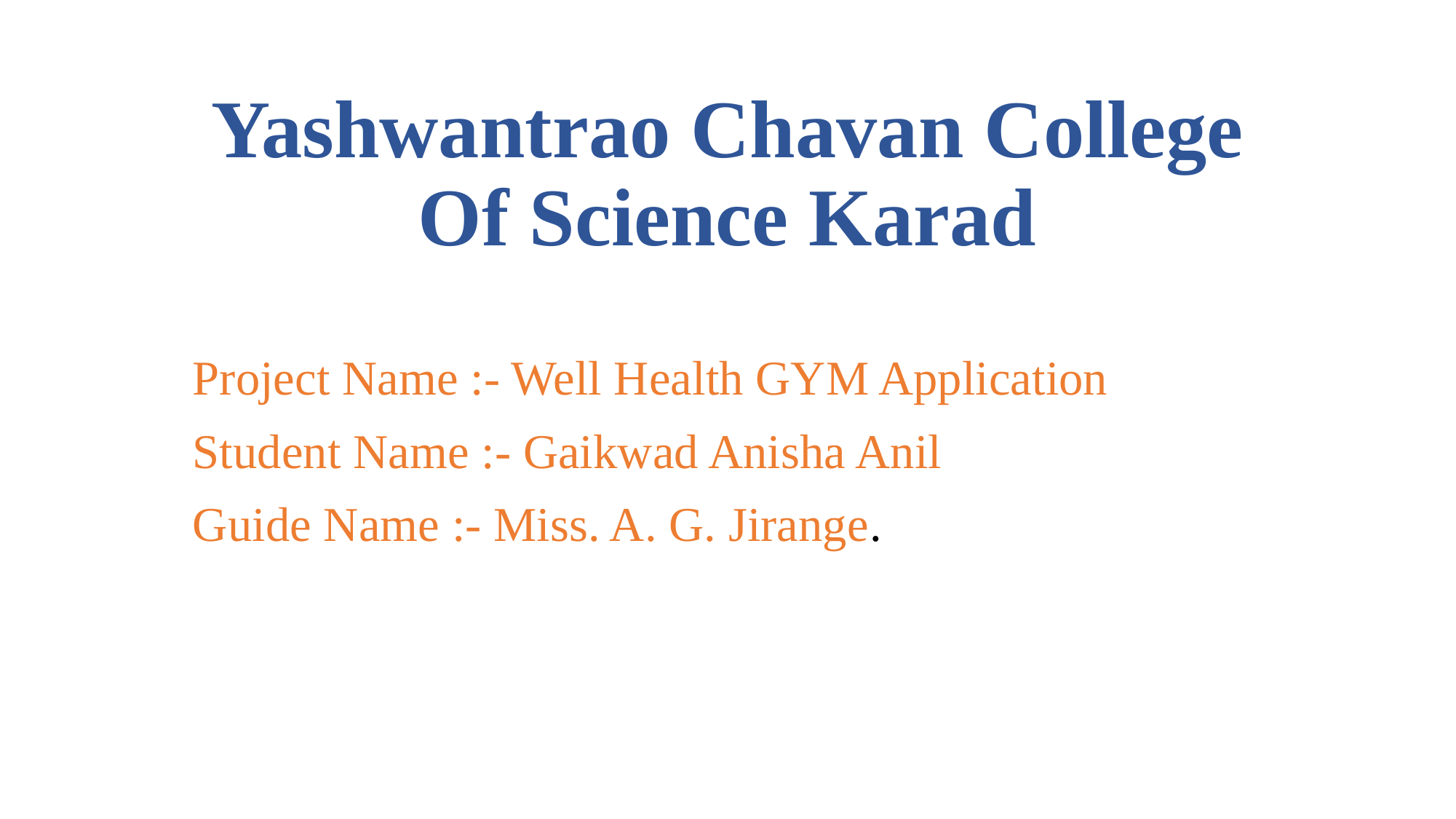

# Yashwantrao Chavan College Of Science Karad
Project Name :- Well Health GYM Application
Student Name :- Gaikwad Anisha Anil
Guide Name :- Miss. A. G. Jirange.